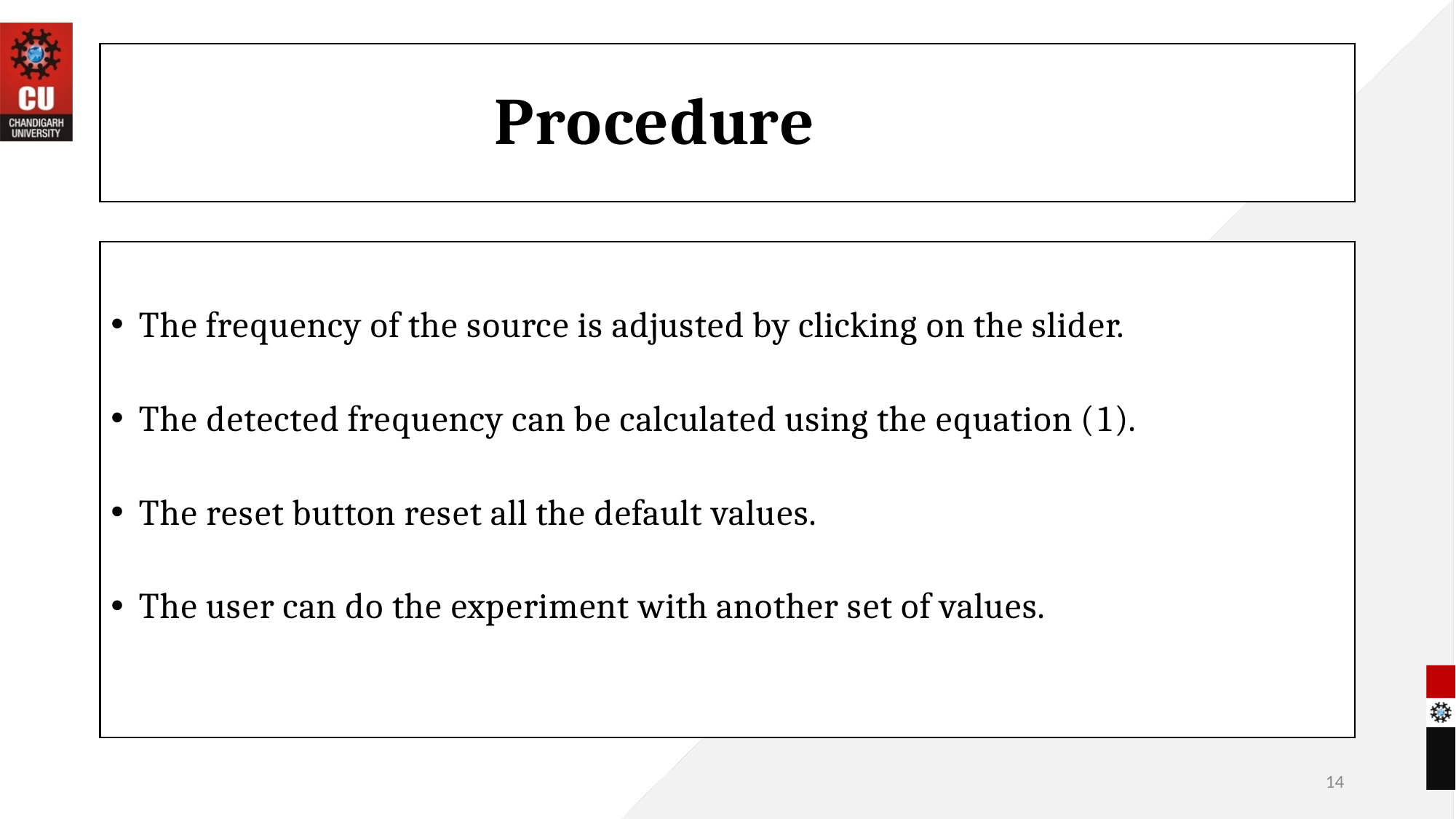

# Procedure

The frequency of the source is adjusted by clicking on the slider.
The detected frequency can be calculated using the equation (1).
The reset button reset all the default values.
The user can do the experiment with another set of values.

14